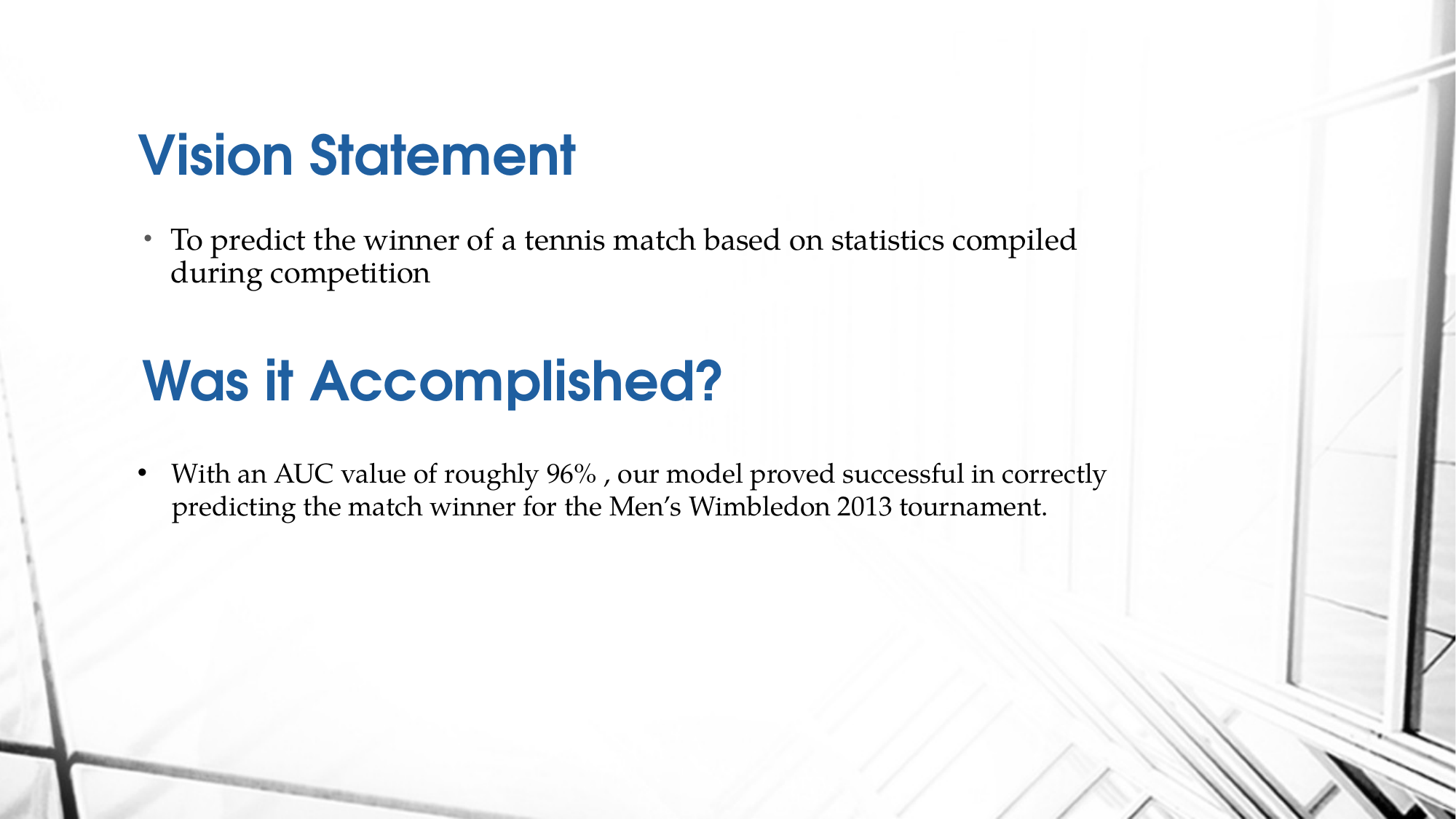

# Vision Statement
To predict the winner of a tennis match based on statistics compiled during competition

Was it Accomplished?
With an AUC value of roughly 96% , our model proved successful in correctly
     predicting the match winner for the Men’s Wimbledon 2013 tournament.